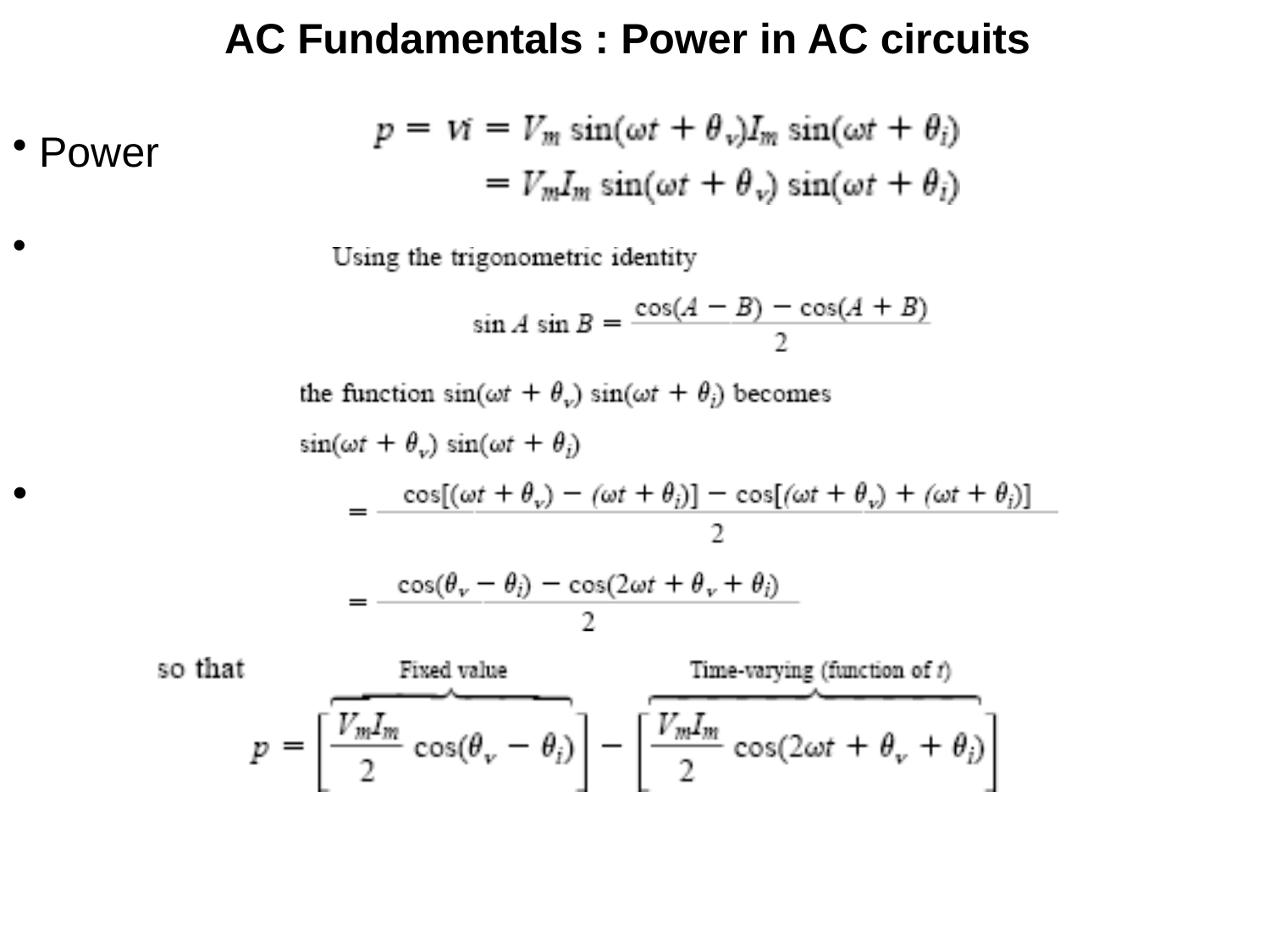

# AC Fundamentals : Power in AC circuits

Power
•

•